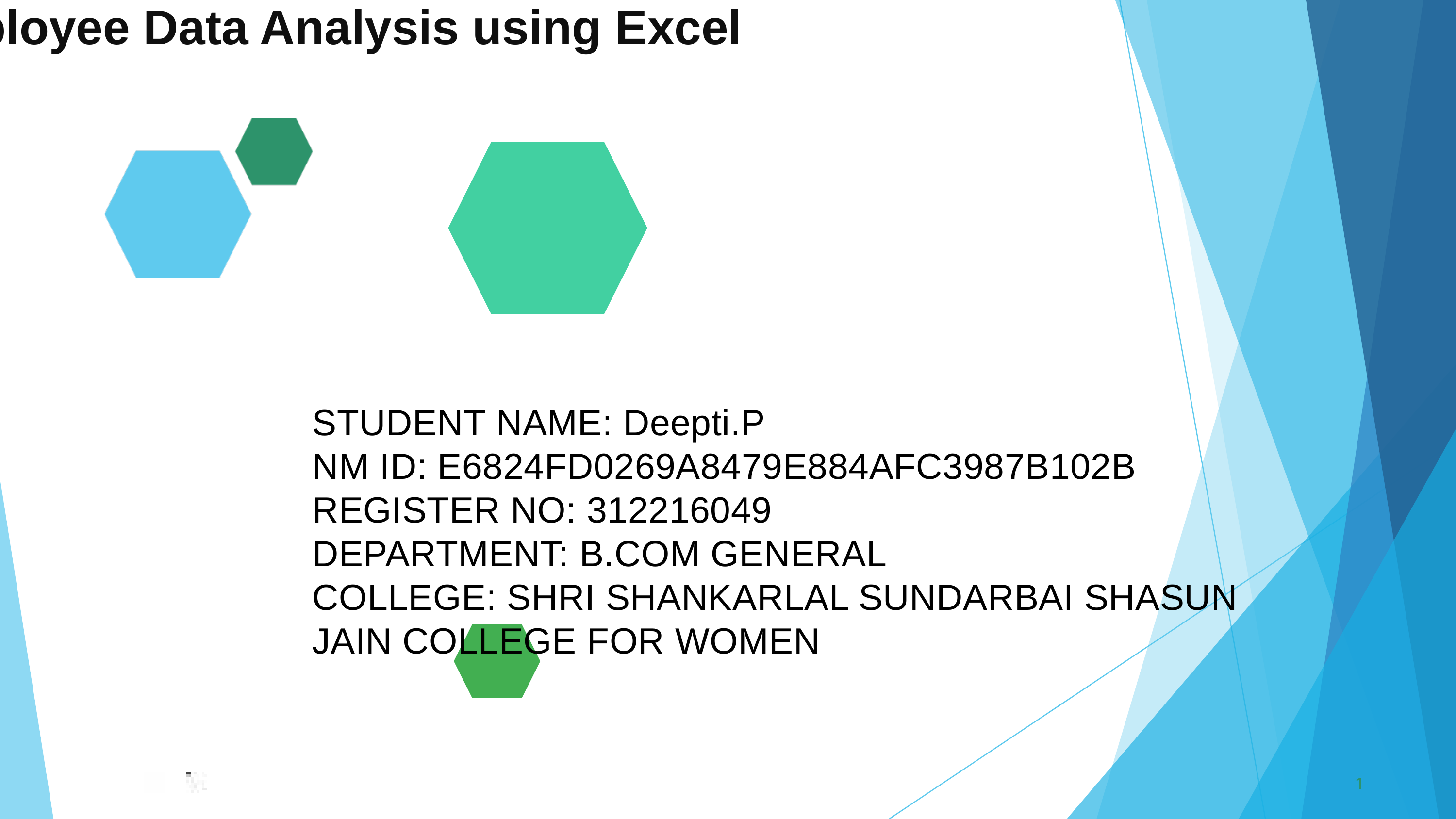

Employee Data Analysis using Excel

STUDENT NAME: Deepti.P
NM ID: E6824FD0269A8479E884AFC3987B102B
REGISTER NO: 312216049
DEPARTMENT: B.COM GENERAL
COLLEGE: SHRI SHANKARLAL SUNDARBAI SHASUN JAIN COLLEGE FOR WOMEN

1